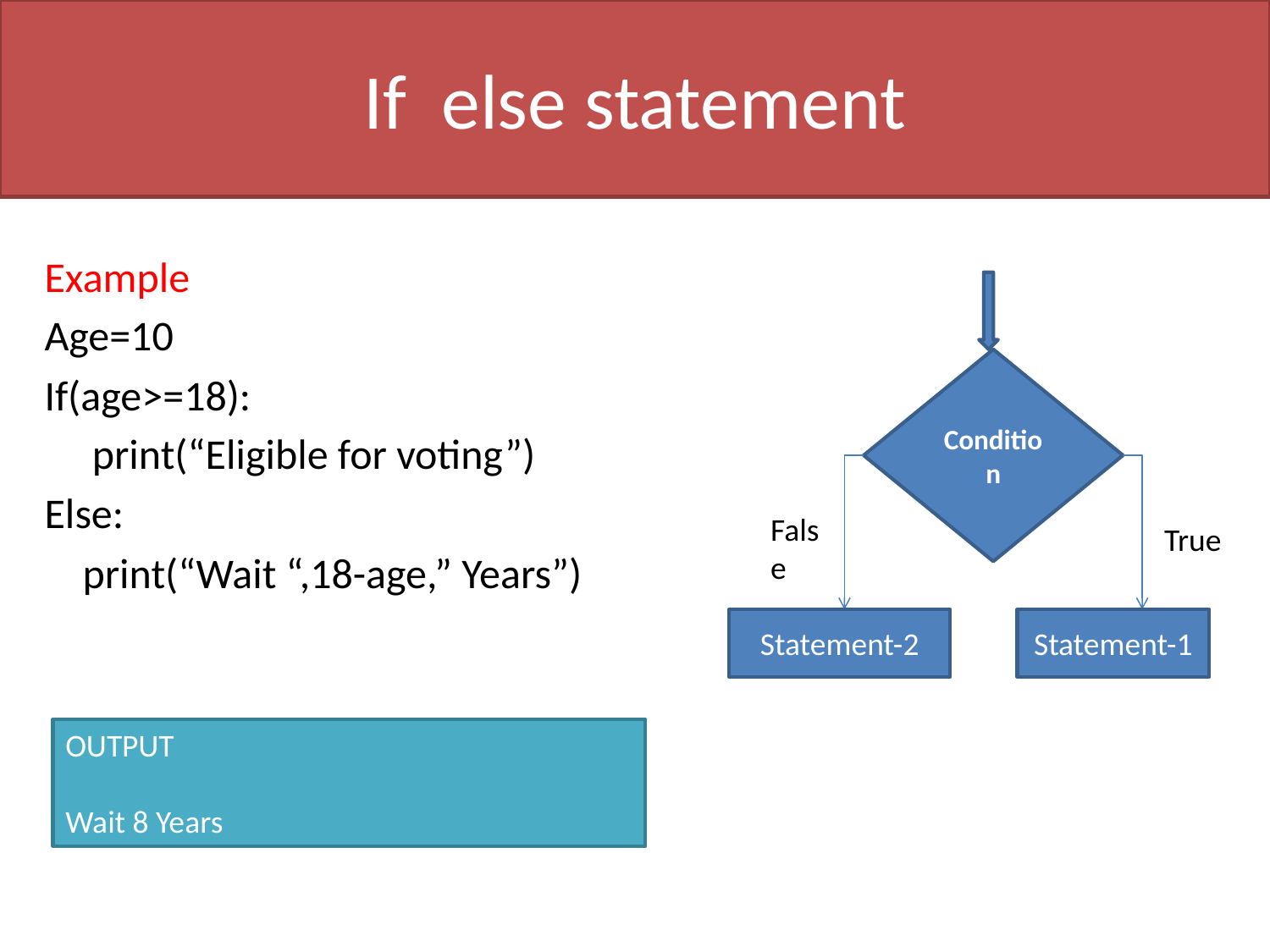

# If  else statement
Example
Age=10
If(age>=18):
     print(“Eligible for voting”)
Else:
    print(“Wait “,18-age,” Years”)

Condition
False
True
Statement-2
Statement-1
OUTPUT

Wait 8 Years